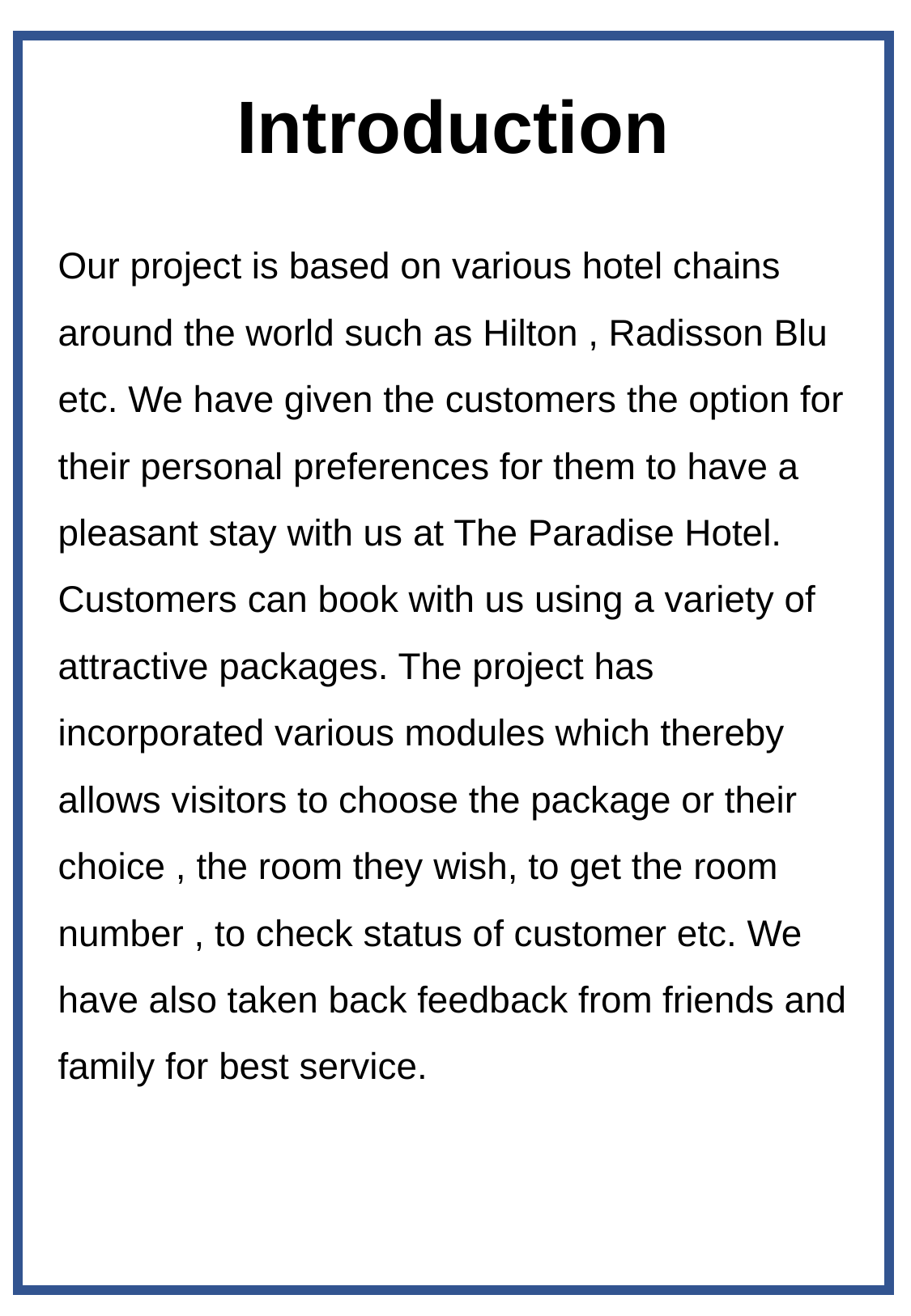

Introduction
Our project is based on various hotel chains around the world such as Hilton , Radisson Blu etc. We have given the customers the option for their personal preferences for them to have a pleasant stay with us at The Paradise Hotel. Customers can book with us using a variety of attractive packages. The project has incorporated various modules which thereby allows visitors to choose the package or their choice , the room they wish, to get the room number , to check status of customer etc. We have also taken back feedback from friends and family for best service.